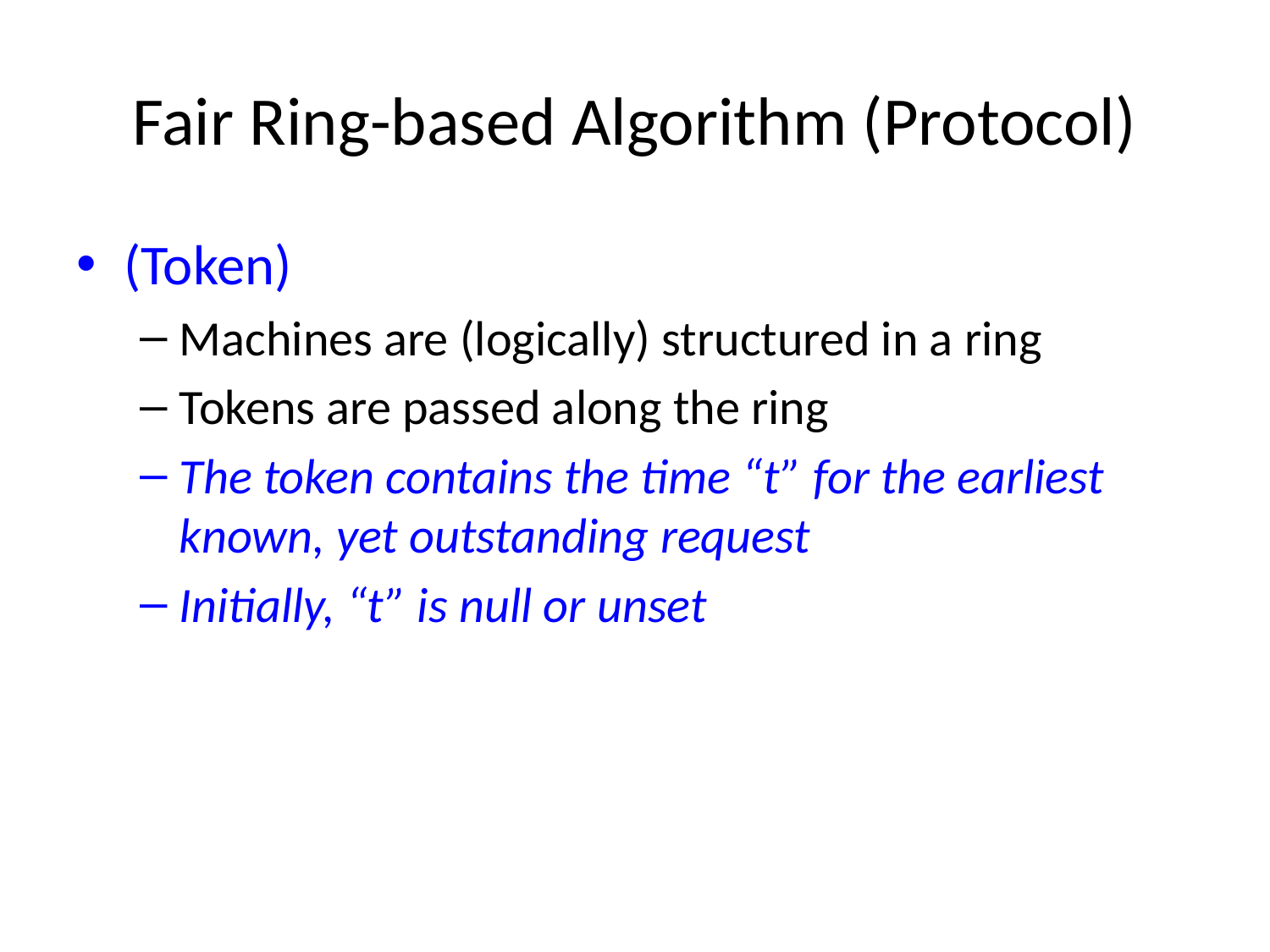

# Fair Ring-based Algorithm (Protocol)
(Token)
Machines are (logically) structured in a ring
Tokens are passed along the ring
The token contains the time “t” for the earliest known, yet outstanding request
Initially, “t” is null or unset